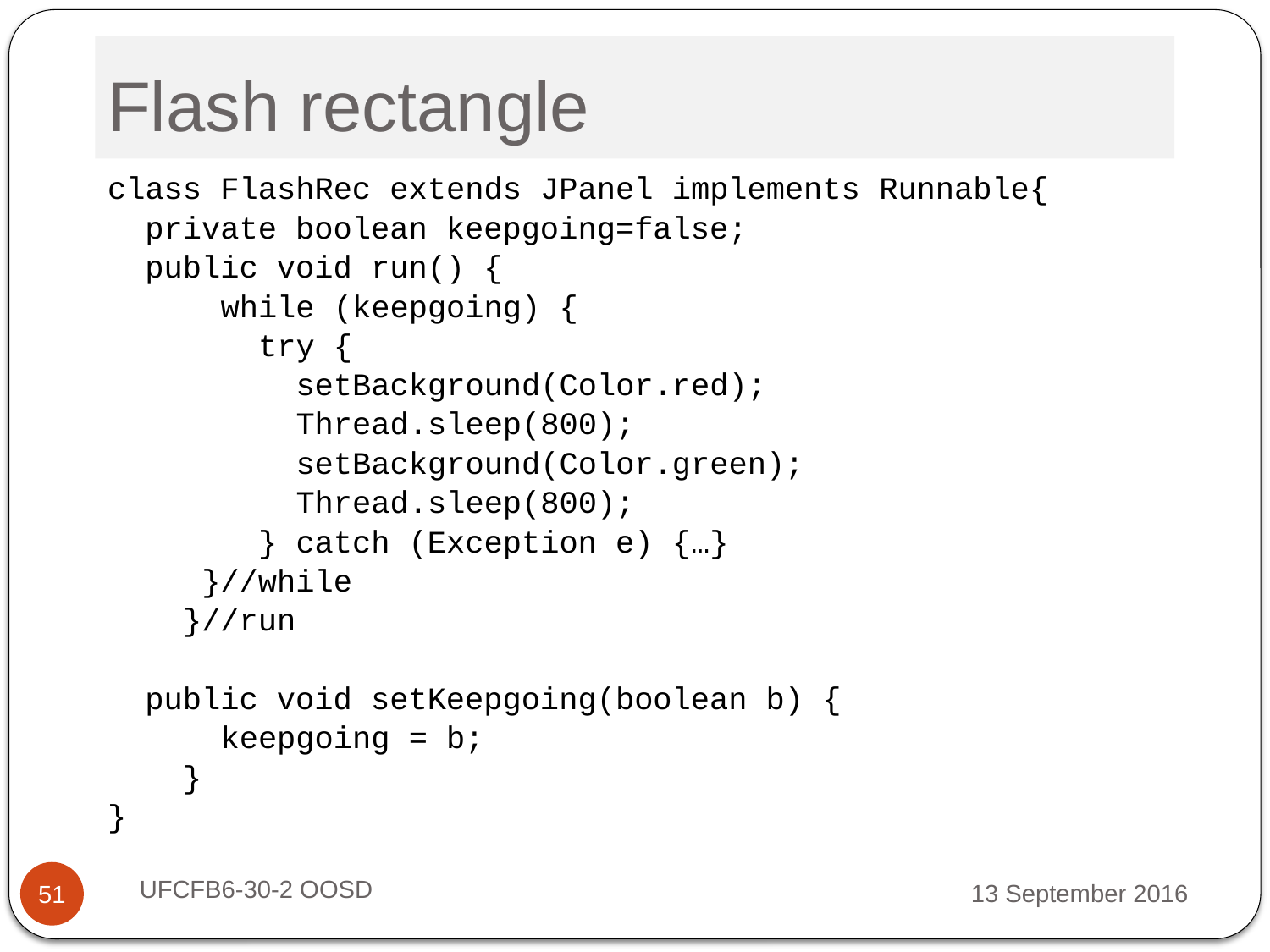

Flash rectangle
class FlashRec extends JPanel implements Runnable{
  private boolean keepgoing=false;
  public void run() {
      while (keepgoing) {
        try {
          setBackground(Color.red);
          Thread.sleep(800);
          setBackground(Color.green);
          Thread.sleep(800);
        } catch (Exception e) {…}
     }//while
    }//run

  public void setKeepgoing(boolean b) {
      keepgoing = b;
    }
}
UFCFB6-30-2 OOSD
13 September 2016
51